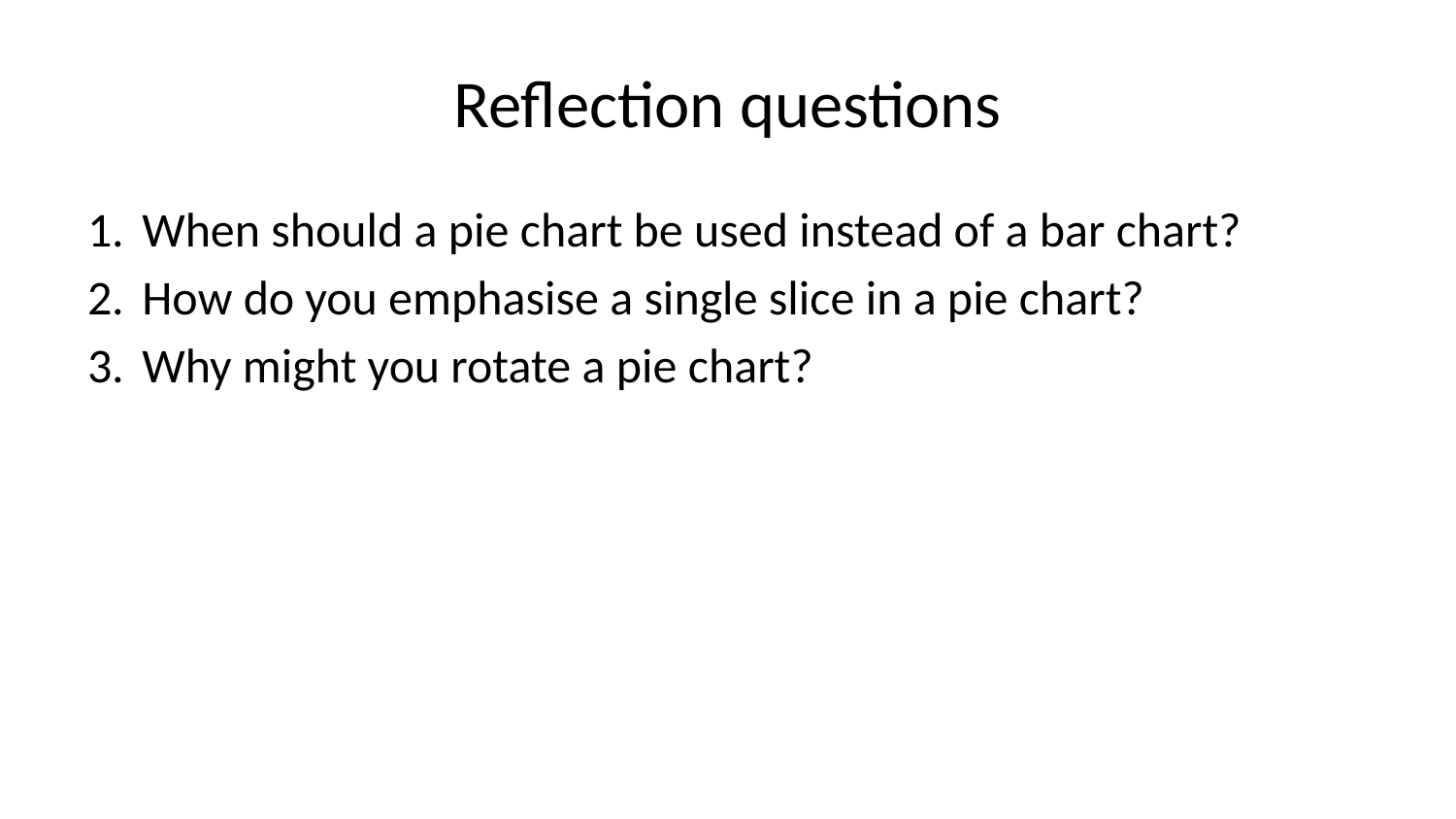

# Reflection questions
When should a pie chart be used instead of a bar chart?
How do you emphasise a single slice in a pie chart?
Why might you rotate a pie chart?